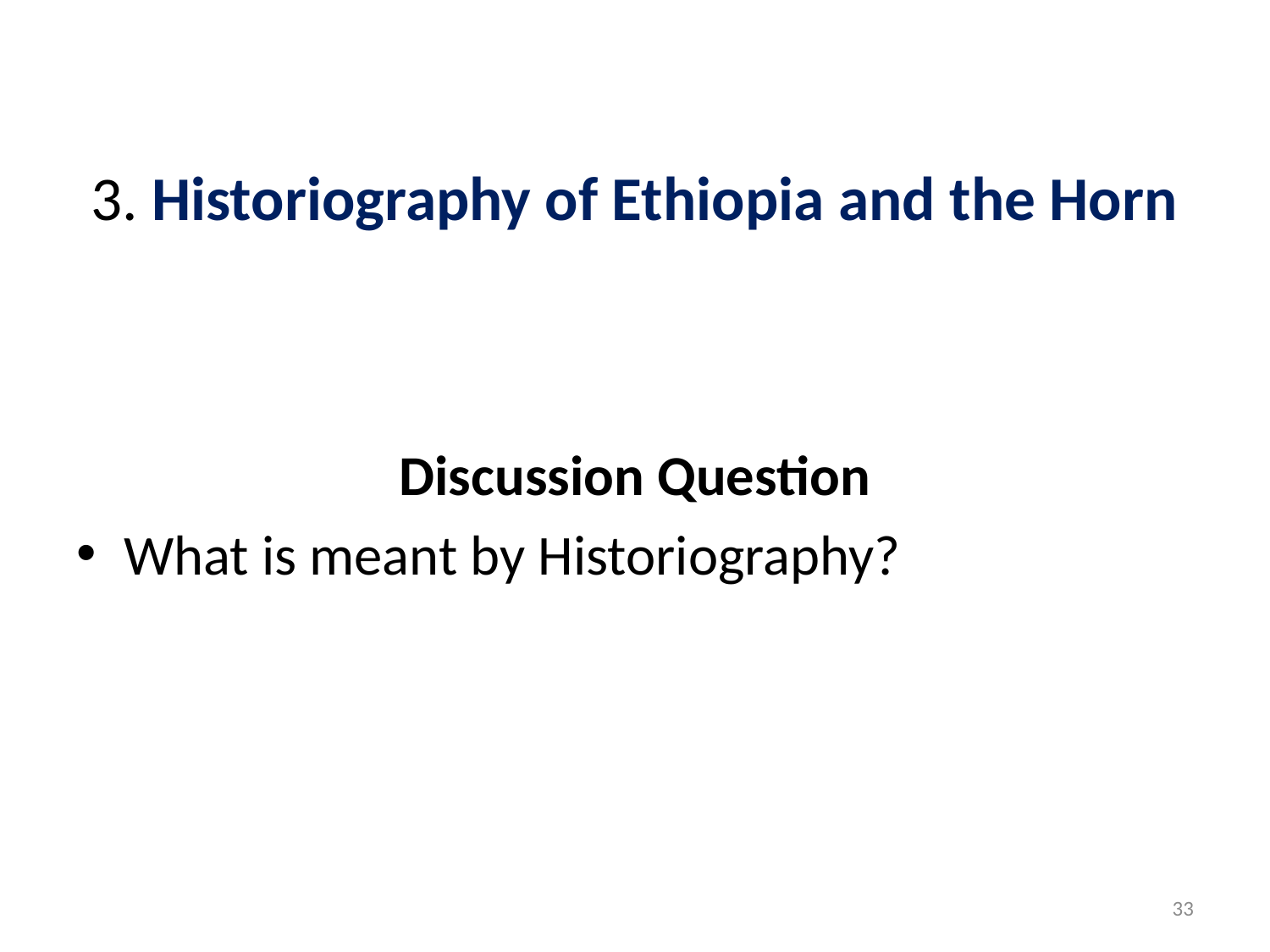

# 3. Historiography of Ethiopia and the Horn

Discussion Question
What is meant by Historiography?

33